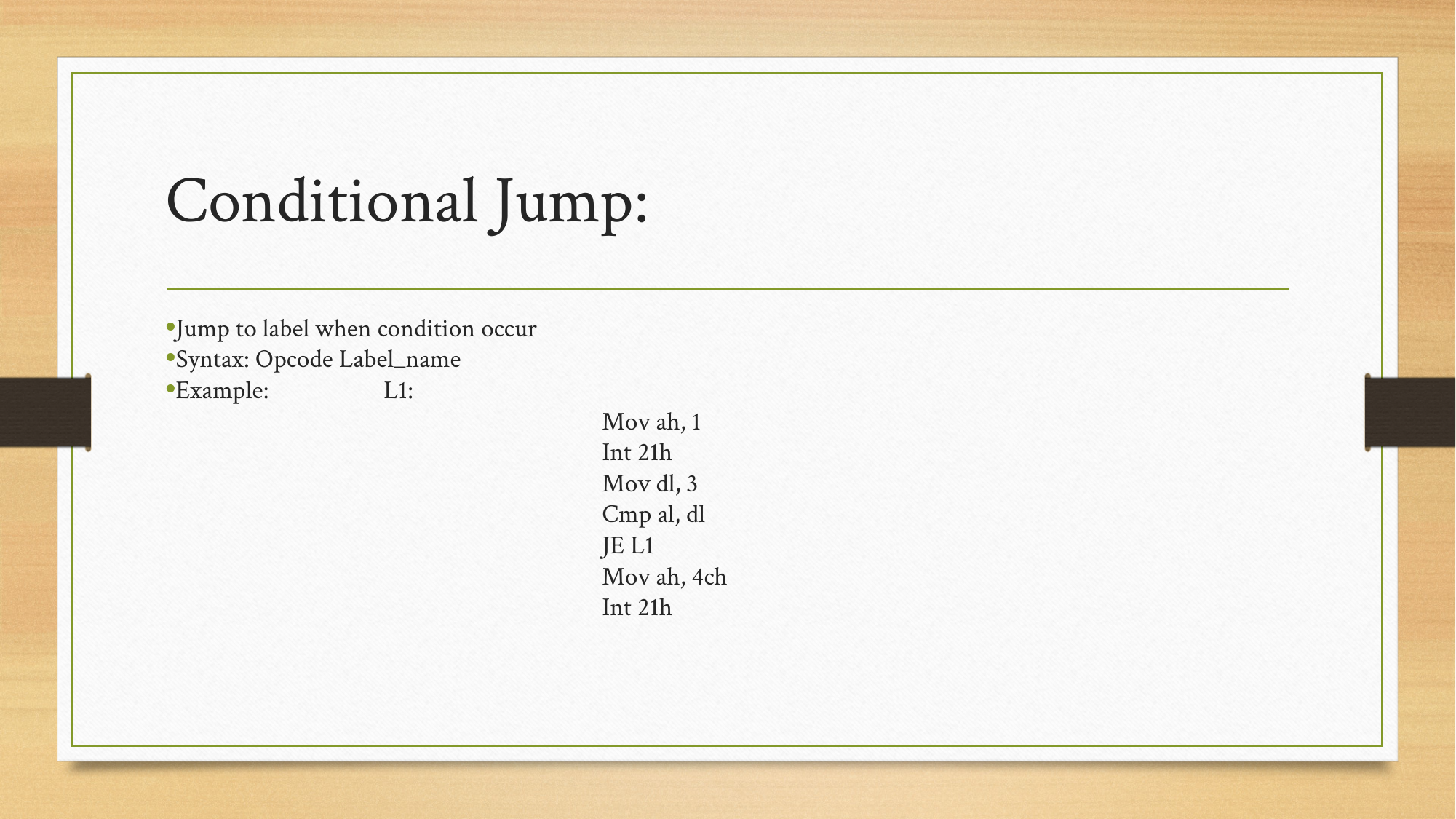

# Conditional Jump:
Jump to label when condition occur
Syntax: Opcode Label_name
Example:		L1:
				Mov ah, 1
				Int 21h
				Mov dl, 3
				Cmp al, dl
				JE L1
				Mov ah, 4ch
				Int 21h